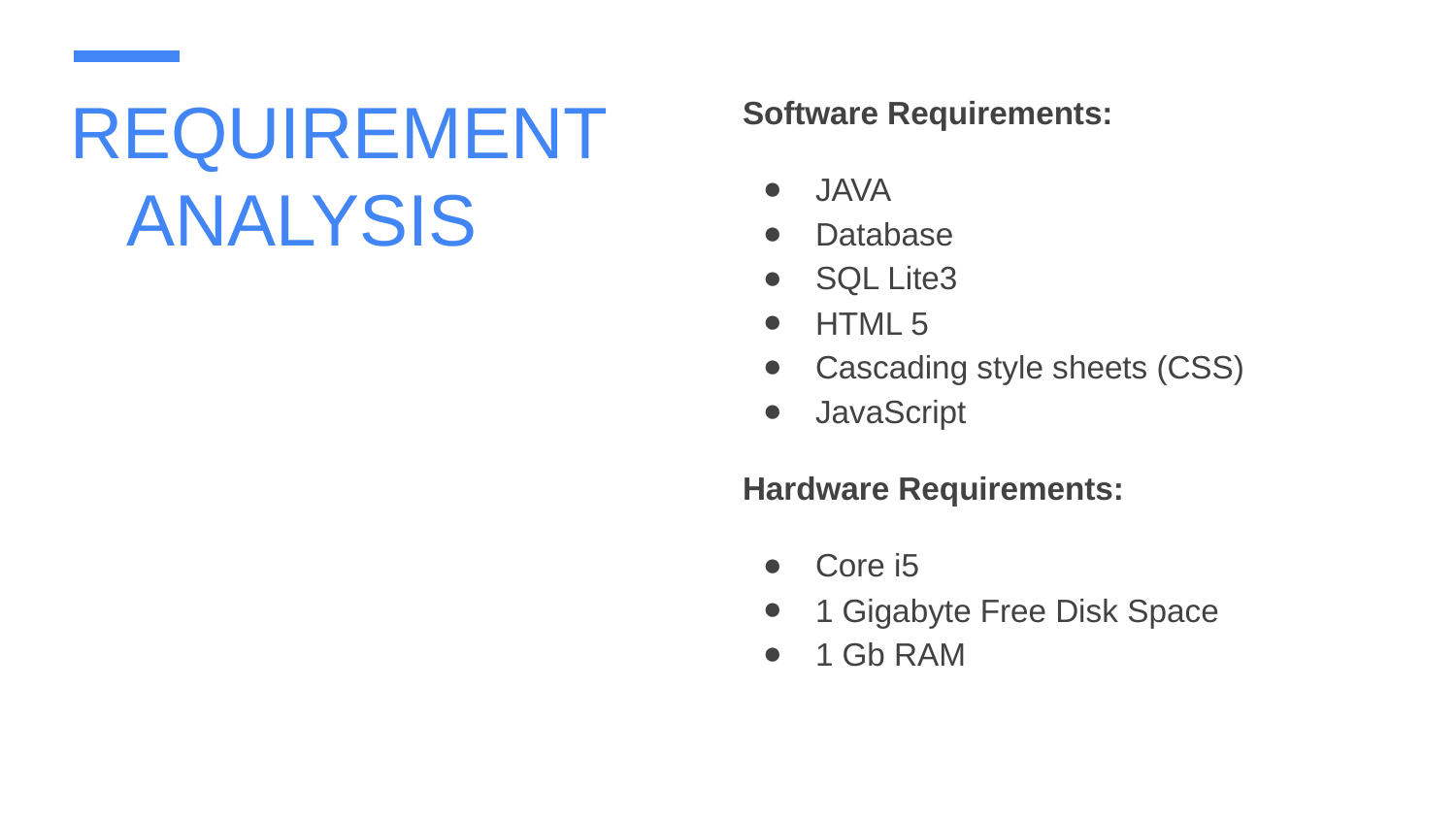

# REQUIREMENT      ANALYSIS
Software Requirements:
JAVA
Database
SQL Lite3
HTML 5
Cascading style sheets (CSS)
JavaScript
Hardware Requirements:
Core i5
1 Gigabyte Free Disk Space
1 Gb RAM